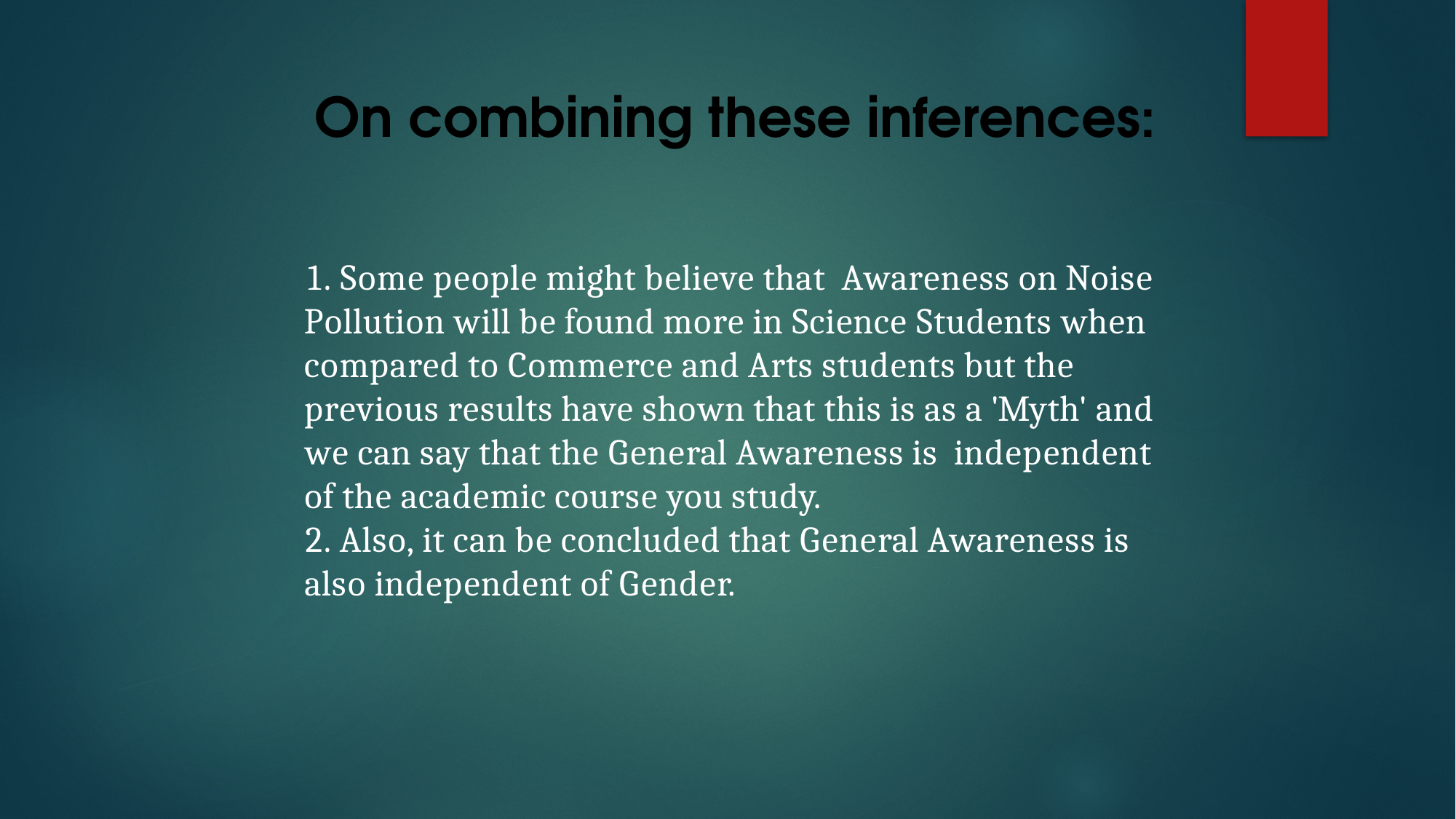

# On combining these inferences:
1. Some people might believe that  Awareness on Noise Pollution will be found more in Science Students when compared to Commerce and Arts students but the previous results have shown that this is as a 'Myth' and we can say that the General Awareness is  independent of the academic course you study.
2. Also, it can be concluded that General Awareness is also independent of Gender.